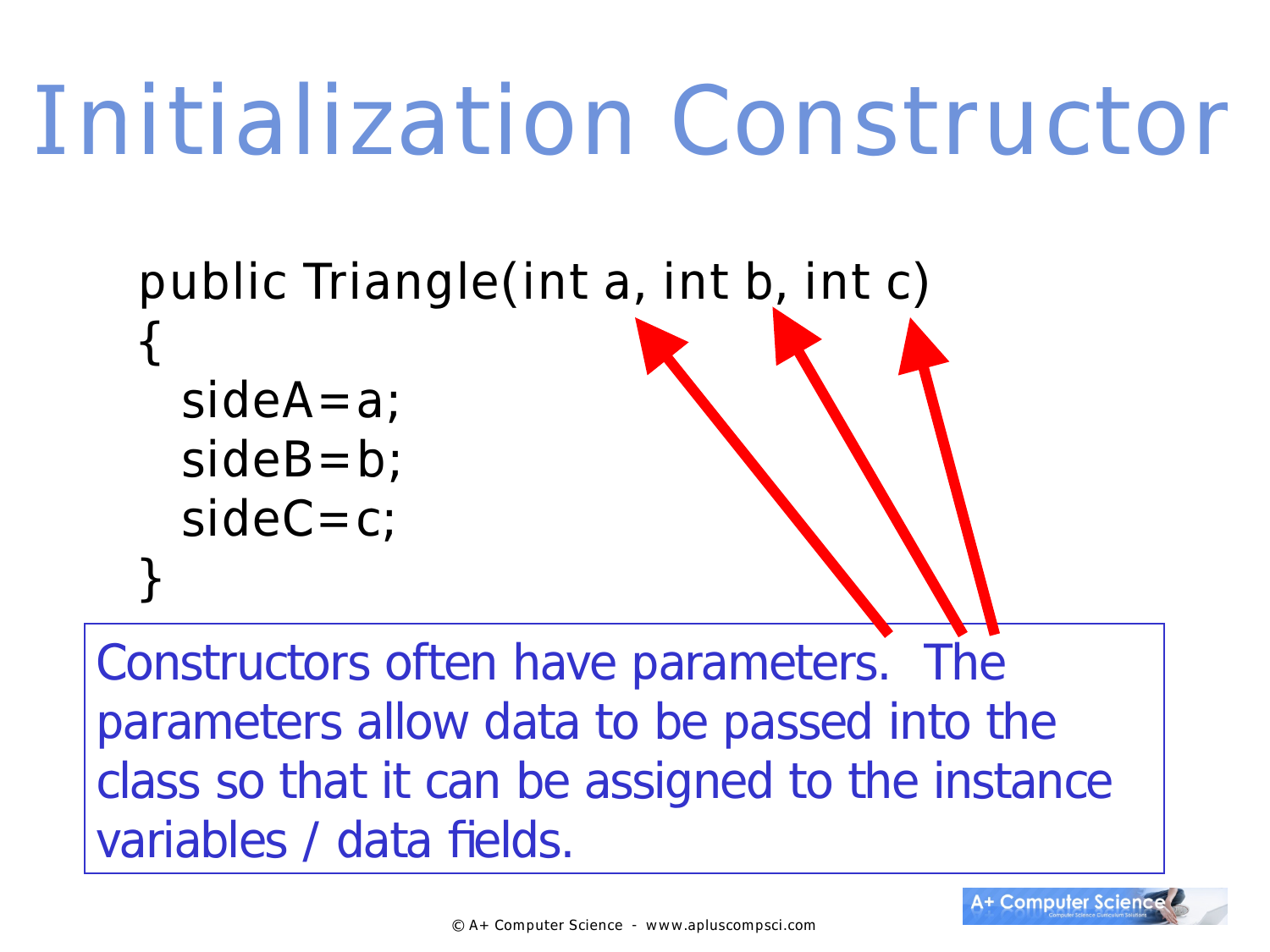

Initialization Constructor
public Triangle(int a, int b, int c)
{
   sideA=a;
   sideB=b;
   sideC=c;
}

Constructors often have parameters.  The parameters allow data to be passed into the class so that it can be assigned to the instance variables / data fields.

© A+ Computer Science  -  www.apluscompsci.com